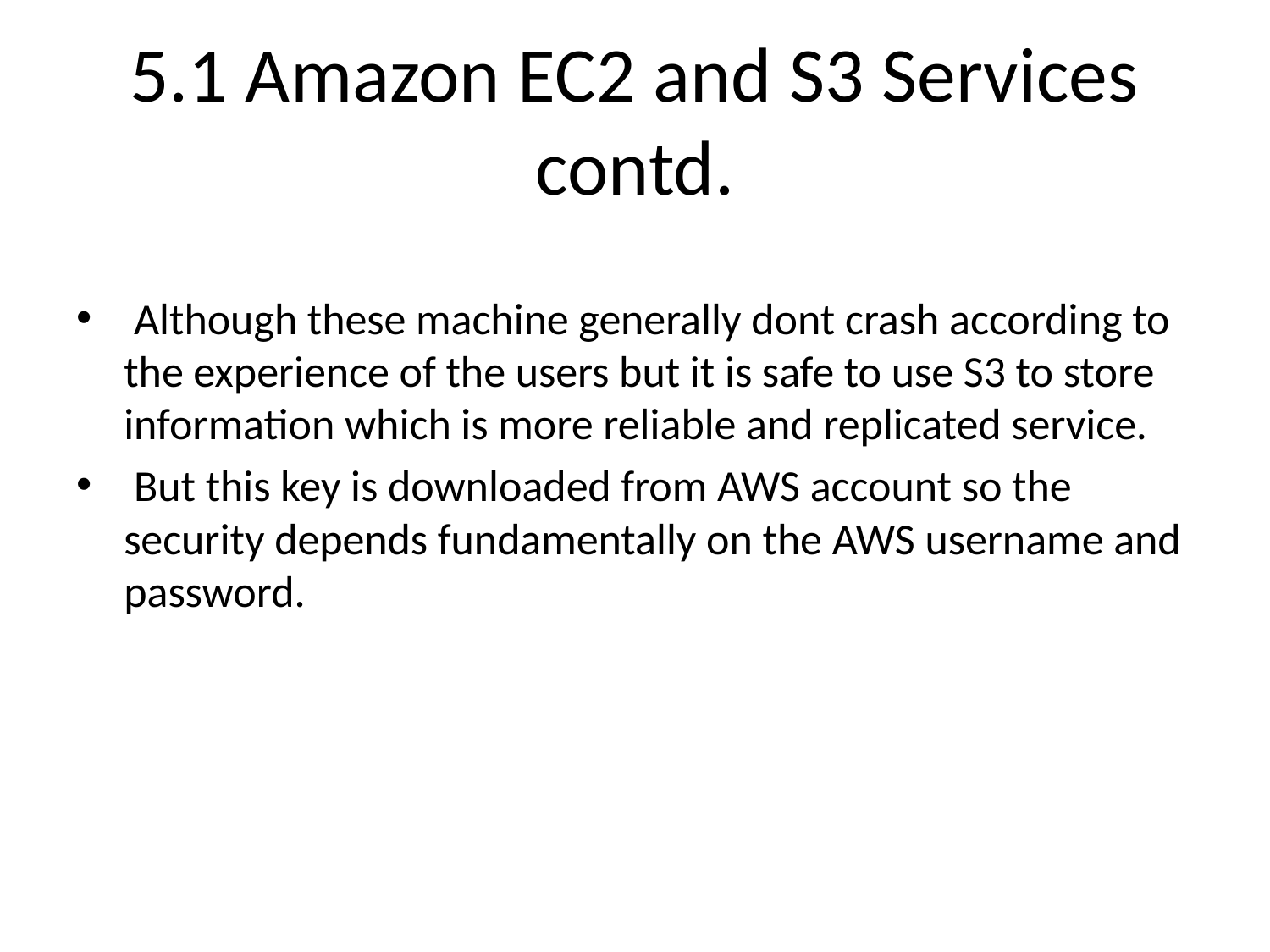

# 5.1 Amazon EC2 and S3 Services contd.

 Although these machine generally dont crash according to the experience of the users but it is safe to use S3 to store information which is more reliable and replicated service.
 But this key is downloaded from AWS account so the security depends fundamentally on the AWS username and password.